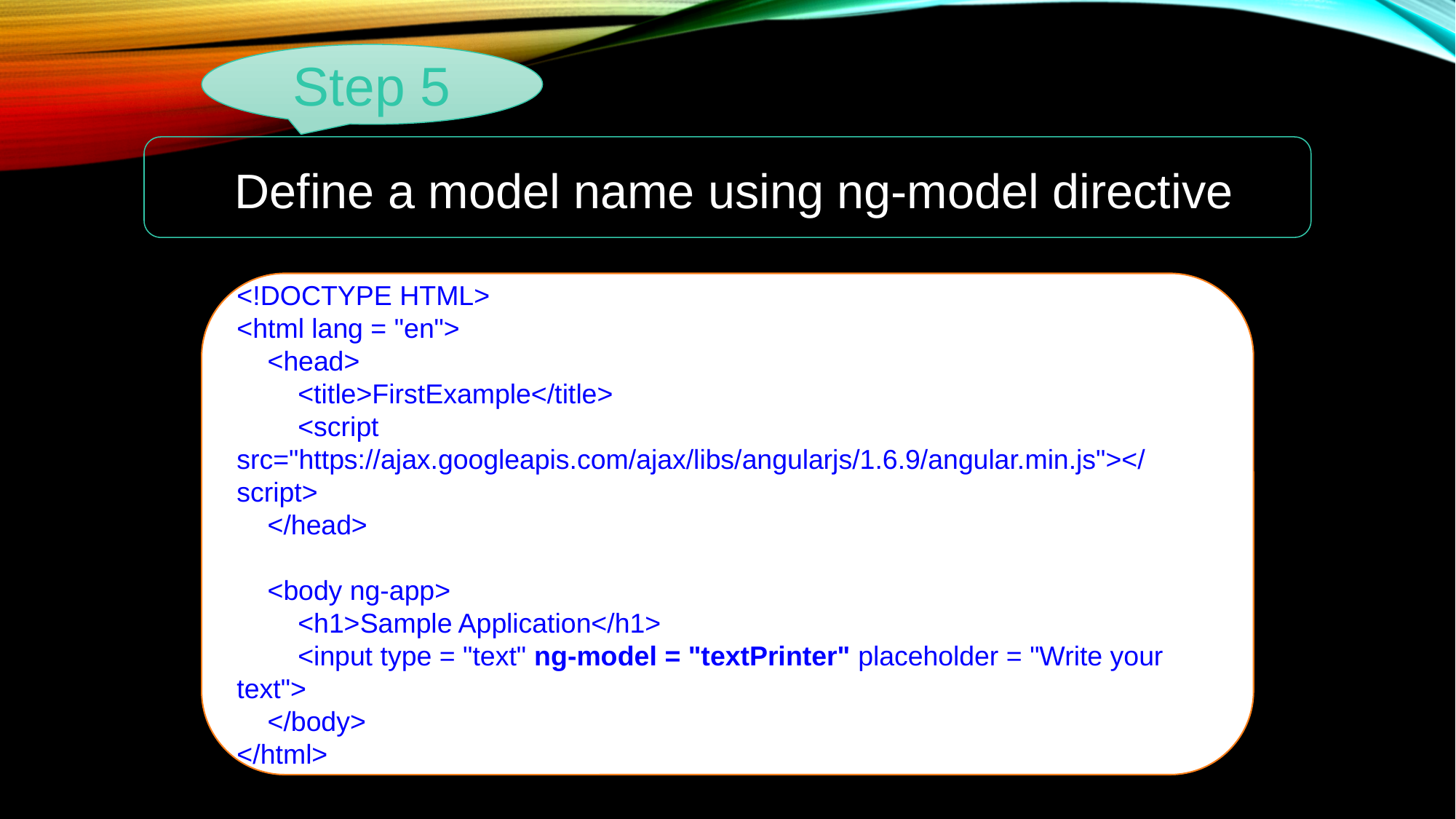

Step 5
 Define a model name using ng-model directive
<!DOCTYPE HTML>
<html lang = "en">
    <head>
        <title>FirstExample</title>
        <script src="https://ajax.googleapis.com/ajax/libs/angularjs/1.6.9/angular.min.js"></script>
    </head>

    <body ng-app>
        <h1>Sample Application</h1>
        <input type = "text" ng-model = "textPrinter" placeholder = "Write your text">
    </body>
</html>